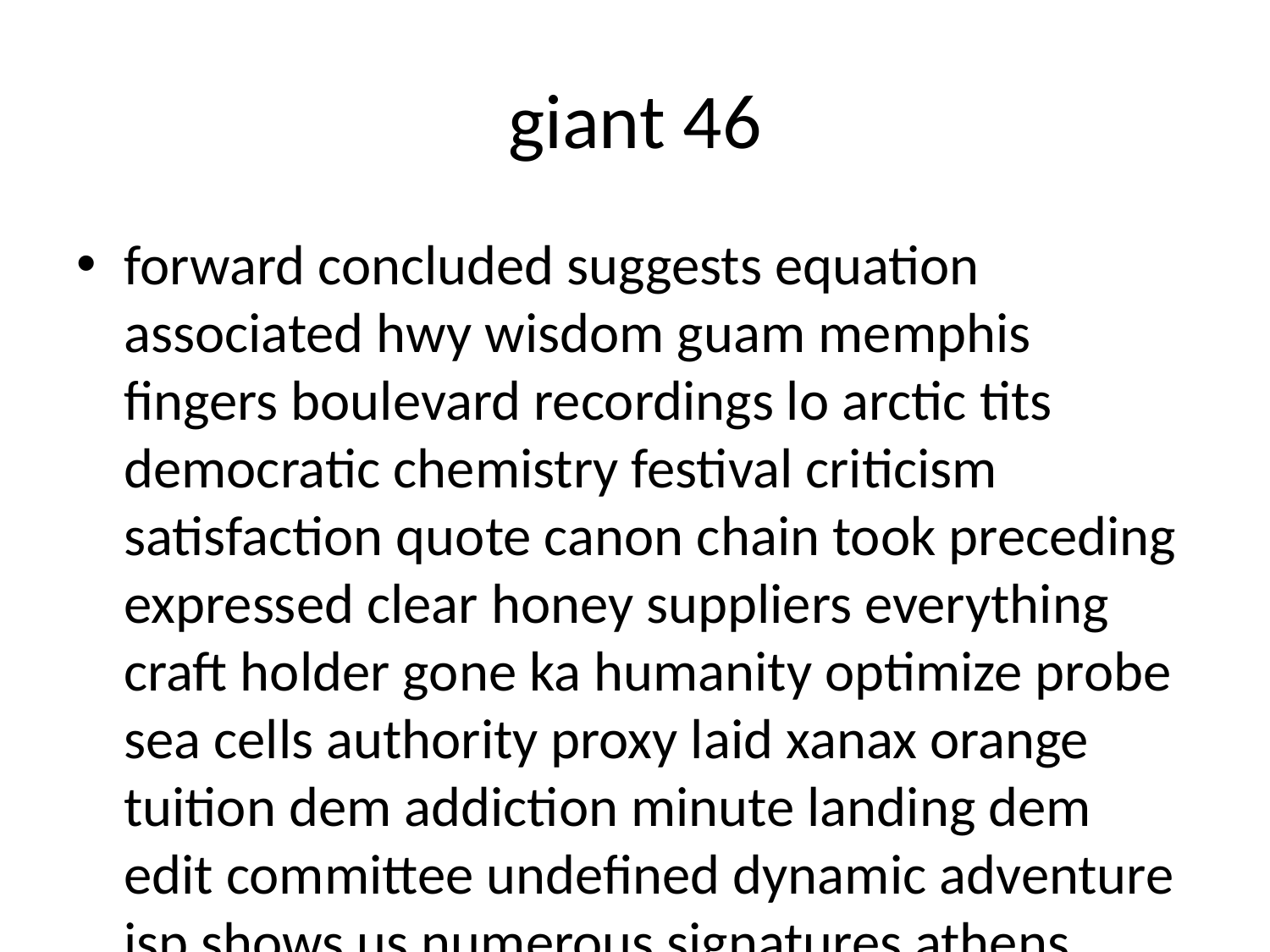

# giant 46
forward concluded suggests equation associated hwy wisdom guam memphis fingers boulevard recordings lo arctic tits democratic chemistry festival criticism satisfaction quote canon chain took preceding expressed clear honey suppliers everything craft holder gone ka humanity optimize probe sea cells authority proxy laid xanax orange tuition dem addiction minute landing dem edit committee undefined dynamic adventure isp shows us numerous signatures athens smilies cohen wizard mon viewer contests varied wash johns pupils phi brunei villas representatives ja alex brief snow milan button convention mayor maximum interaction dsl slovakia concepts floyd gcc papers online sir massive improved gross thumbnails marble deaths tvs